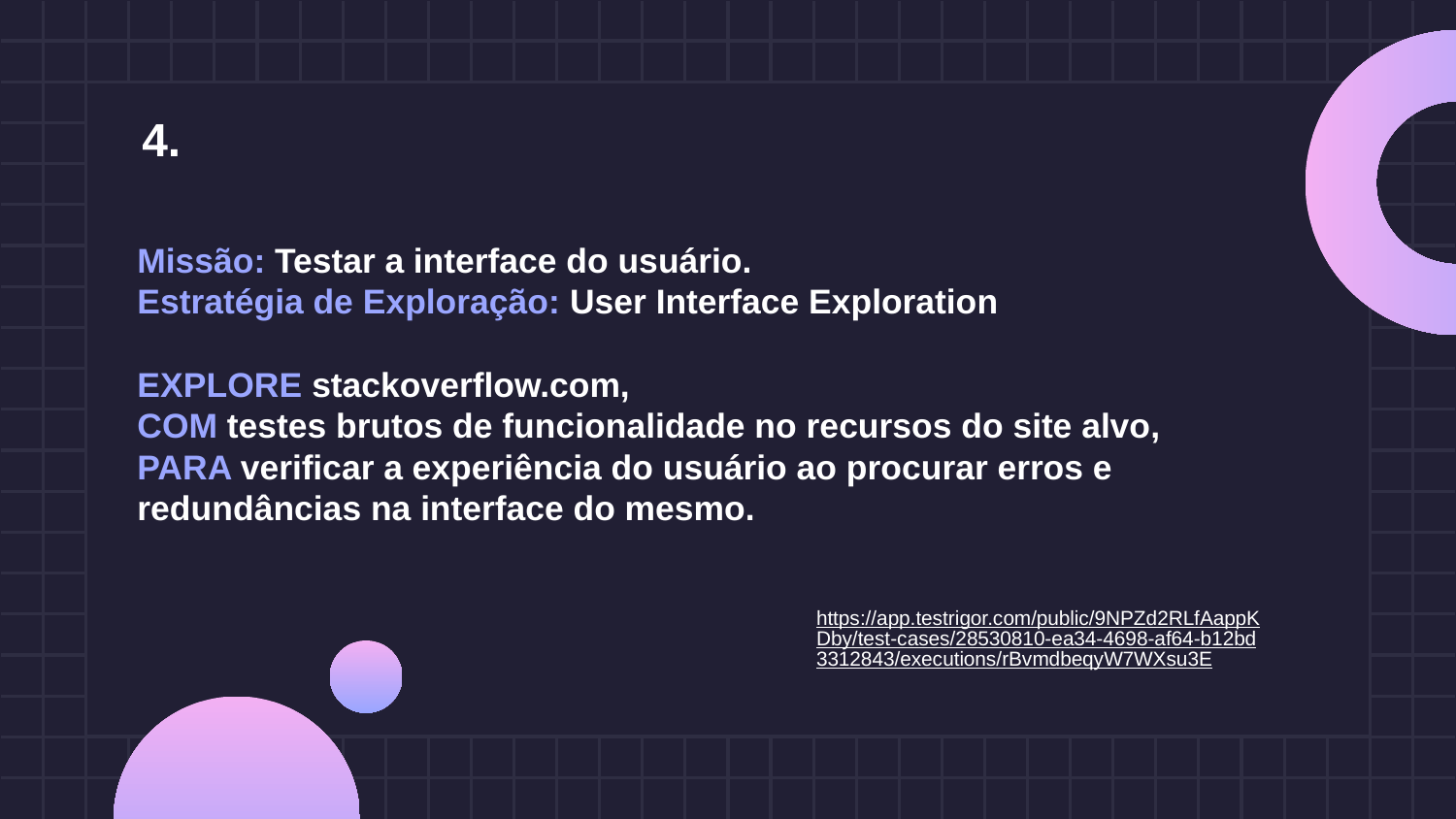

4.
# Missão: Testar a interface do usuário.
Estratégia de Exploração: User Interface Exploration

EXPLORE stackoverflow.com,
COM testes brutos de funcionalidade no recursos do site alvo,
PARA verificar a experiência do usuário ao procurar erros e redundâncias na interface do mesmo.

https://app.testrigor.com/public/9NPZd2RLfAappKDby/test-cases/28530810-ea34-4698-af64-b12bd3312843/executions/rBvmdbeqyW7WXsu3E